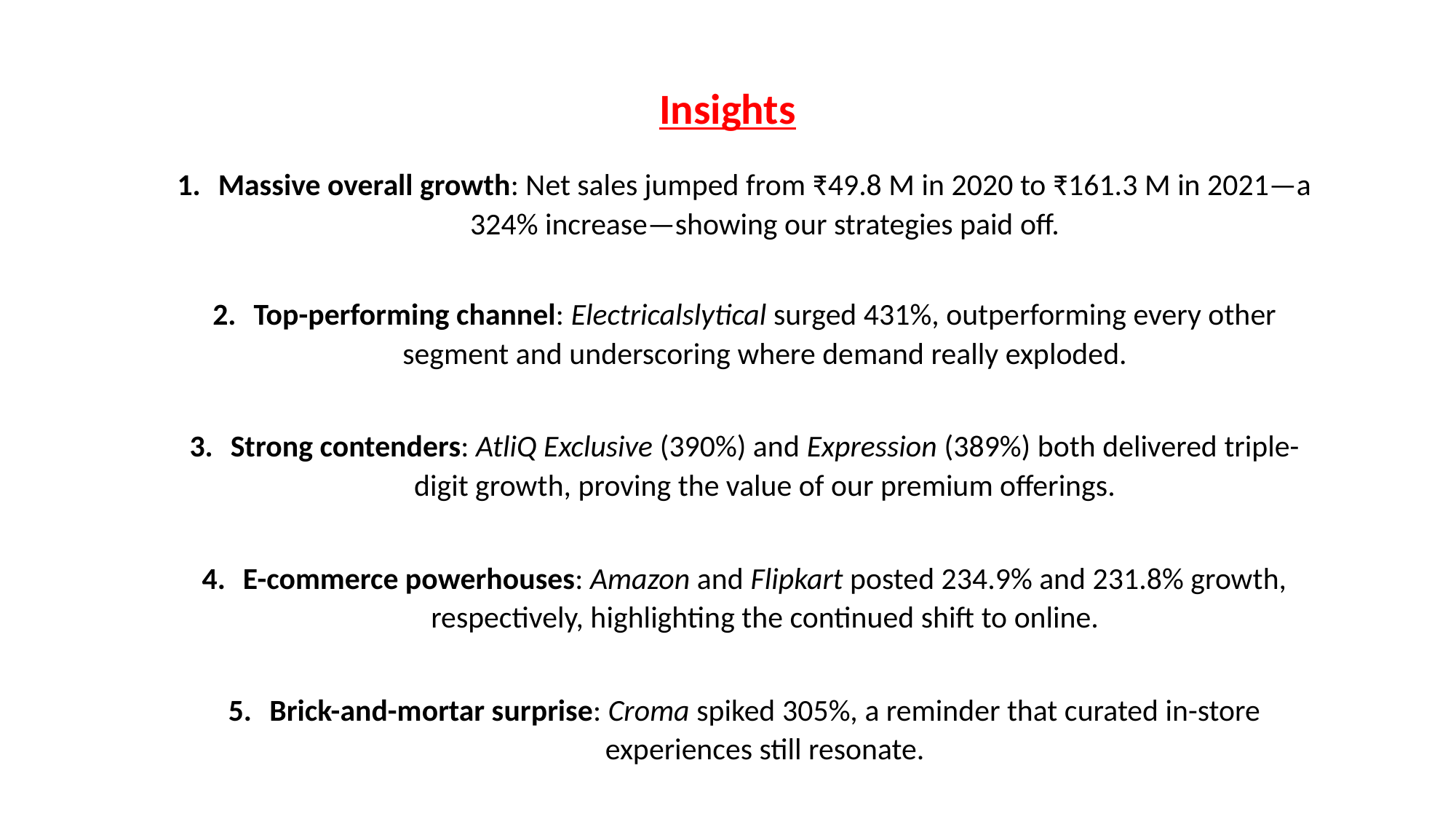

# Insights
Massive overall growth: Net sales jumped from ₹49.8 M in 2020 to ₹161.3 M in 2021—a 324% increase—showing our strategies paid off.
Top-performing channel: Electricalslytical surged 431%, outperforming every other segment and underscoring where demand really exploded.
Strong contenders: AtliQ Exclusive (390%) and Expression (389%) both delivered triple-digit growth, proving the value of our premium offerings.
E-commerce powerhouses: Amazon and Flipkart posted 234.9% and 231.8% growth, respectively, highlighting the continued shift to online.
Brick-and-mortar surprise: Croma spiked 305%, a reminder that curated in-store experiences still resonate.